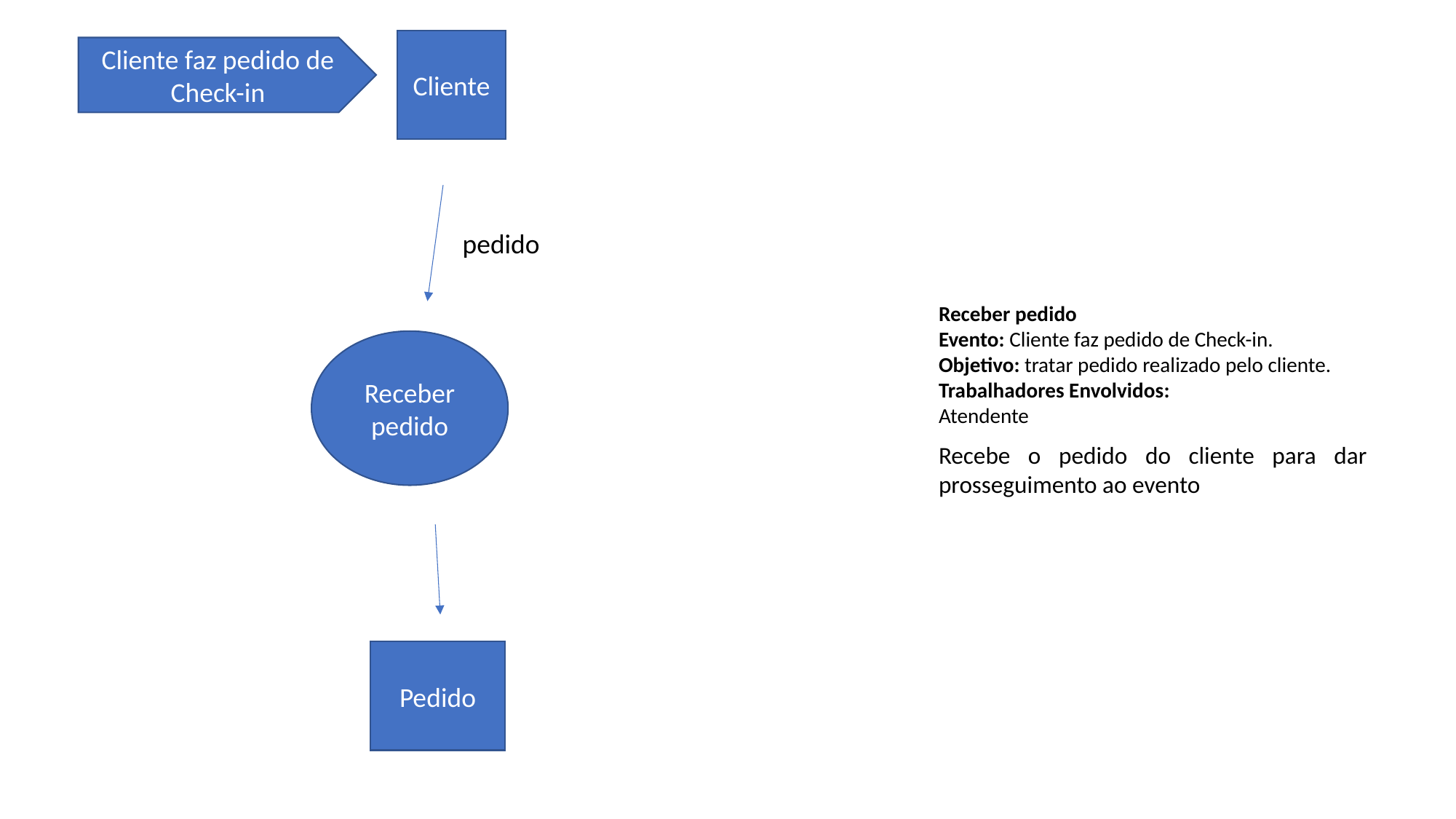

Cliente
Cliente faz pedido de Check-in
pedido
Receber pedido
Evento: Cliente faz pedido de Check-in.
Objetivo: tratar pedido realizado pelo cliente.
Trabalhadores Envolvidos:
Atendente
Receber pedido
Recebe o pedido do cliente para dar prosseguimento ao evento
Pedido